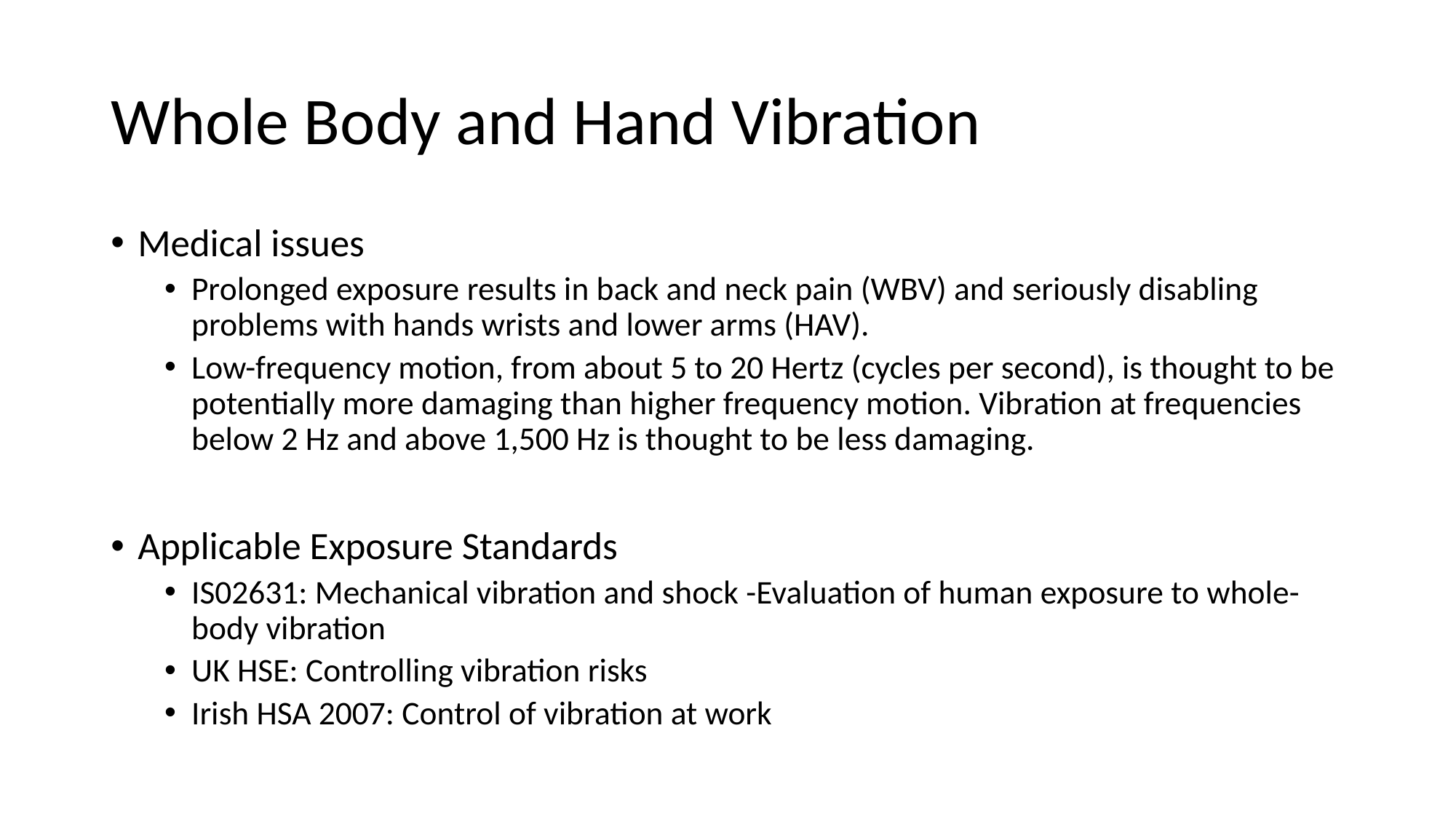

# Whole Body and Hand Vibration
Medical issues
Prolonged exposure results in back and neck pain (WBV) and seriously disabling problems with hands wrists and lower arms (HAV).
Low-frequency motion, from about 5 to 20 Hertz (cycles per second), is thought to be potentially more damaging than higher frequency motion. Vibration at frequencies below 2 Hz and above 1,500 Hz is thought to be less damaging.

Applicable Exposure Standards
IS02631: Mechanical vibration and shock -Evaluation of human exposure to whole-body vibration
UK HSE: Controlling vibration risks
Irish HSA 2007: Control of vibration at work